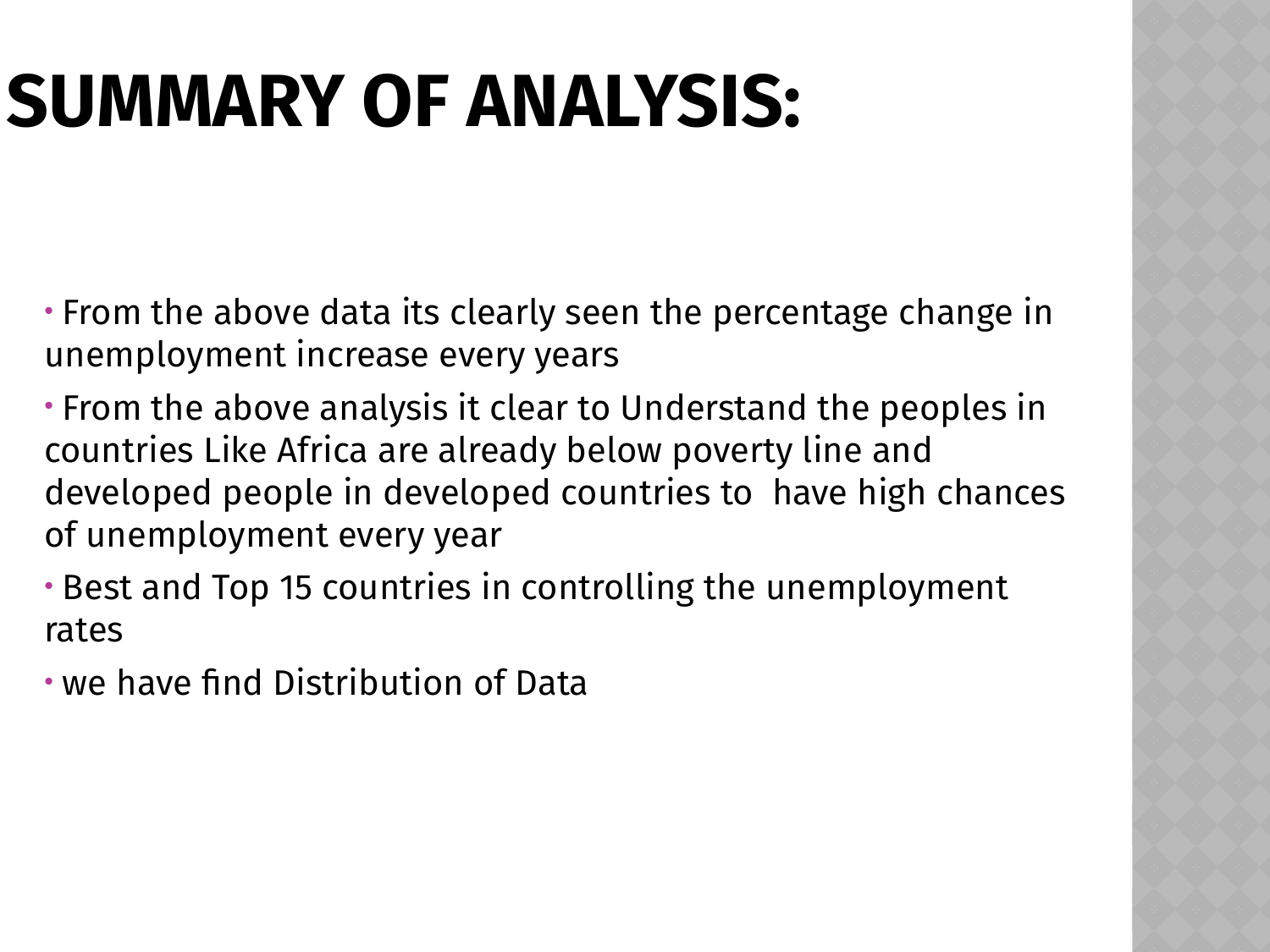

# Summary of analysis:
 From the above data its clearly seen the percentage change in unemployment increase every years
 From the above analysis it clear to Understand the peoples in countries Like Africa are already below poverty line and  developed people in developed countries to  have high chances of unemployment every year
 Best and Top 15 countries in controlling the unemployment rates
 we have find Distribution of Data